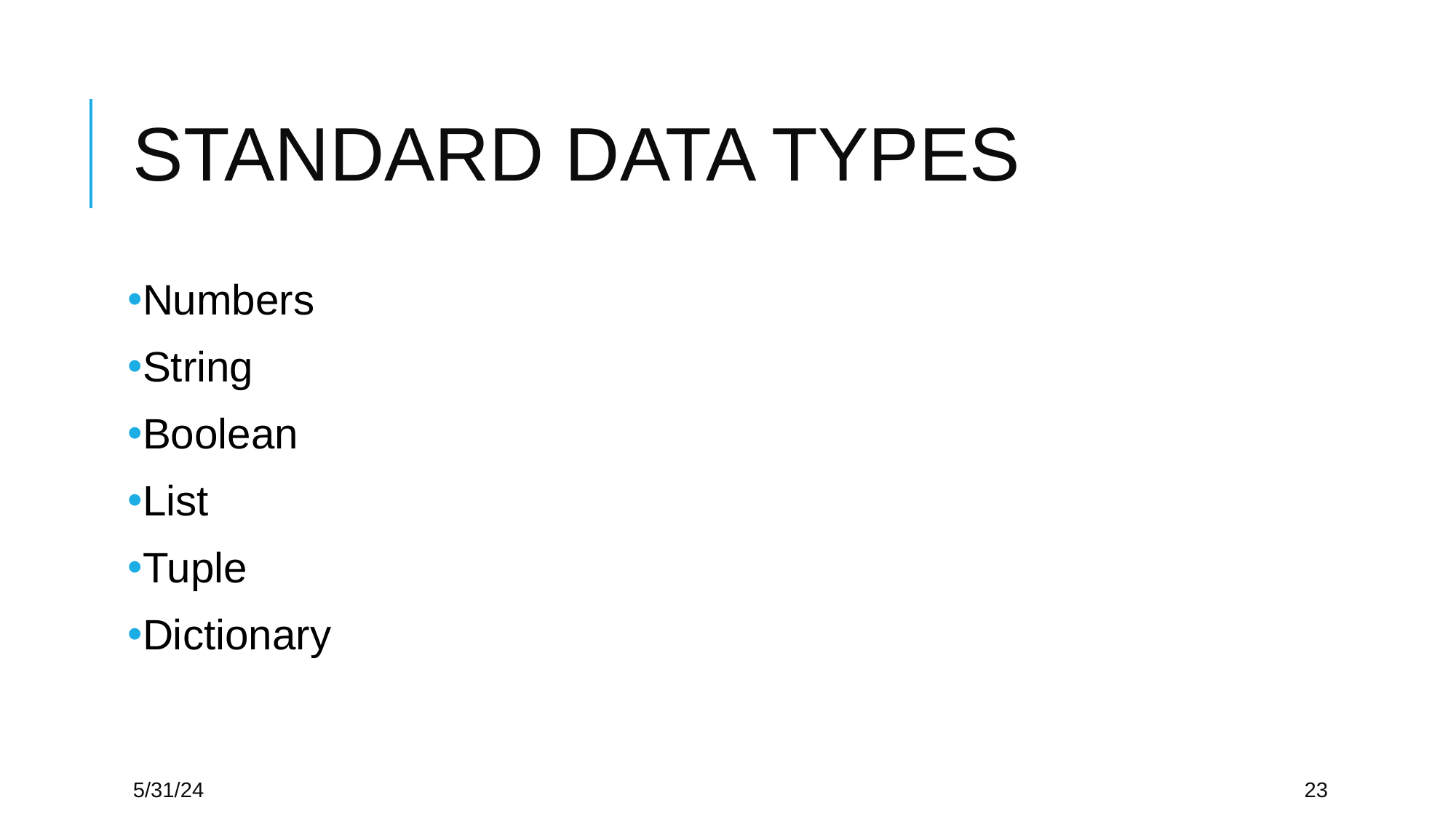

# STANDARD DATA TYPES
Numbers
String
Boolean
List
Tuple
Dictionary

5/31/24
23